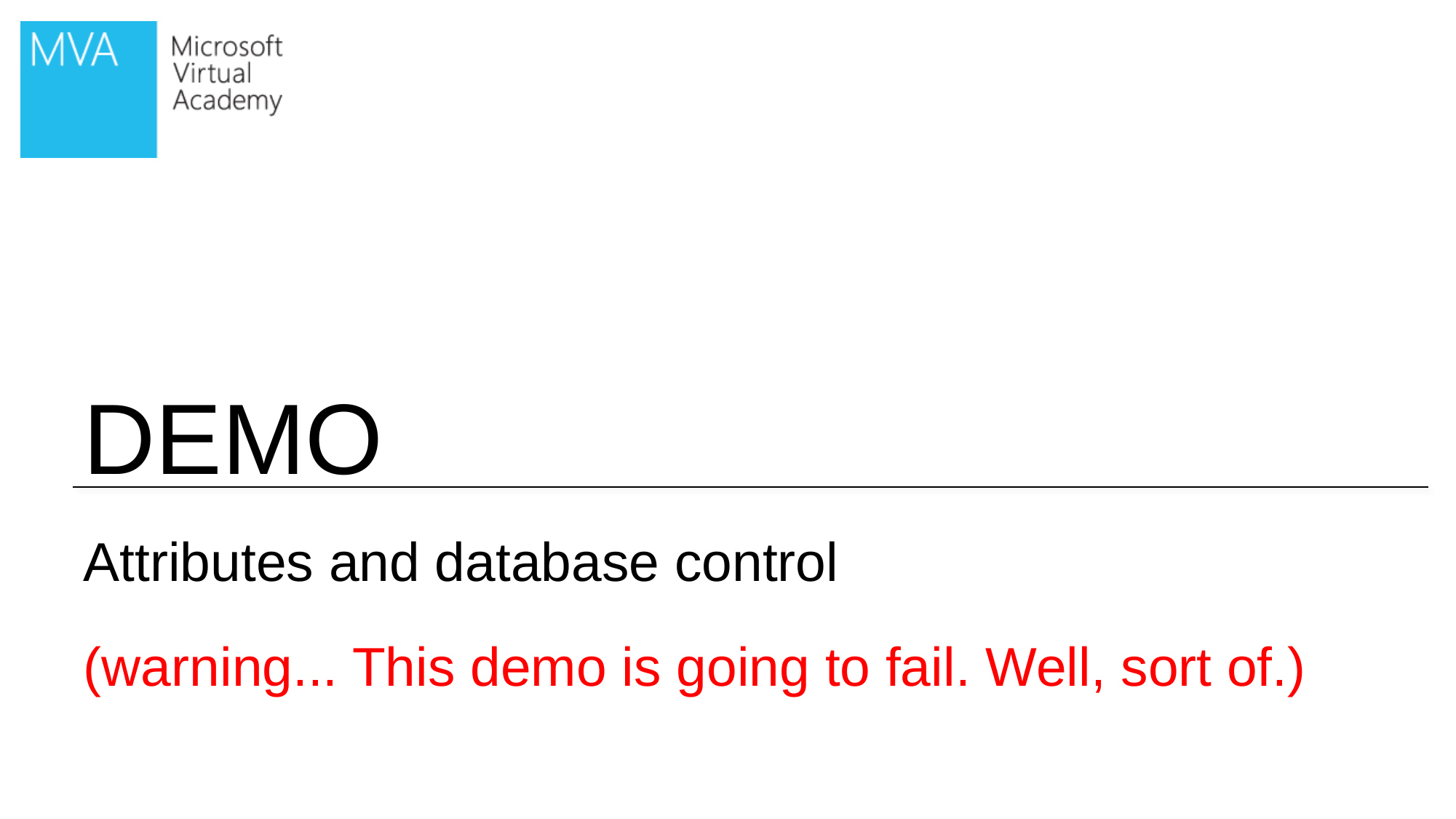

# Attributes and database control (warning... This demo is going to fail. Well, sort of.)